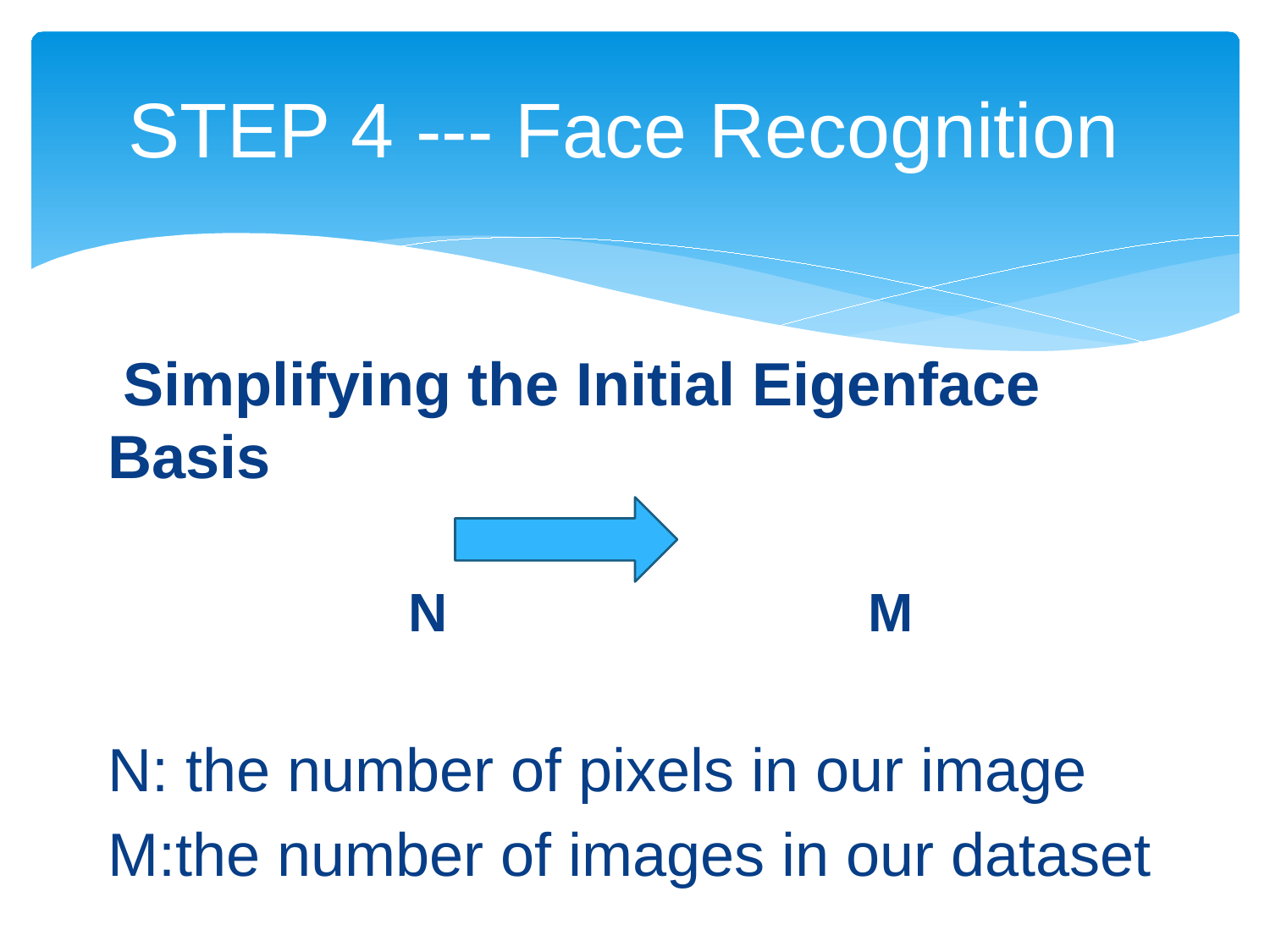

# STEP 4 --- Face Recognition
 Simplifying the Initial Eigenface Basis

                    N                            M

N: the number of pixels in our image
M:the number of images in our dataset